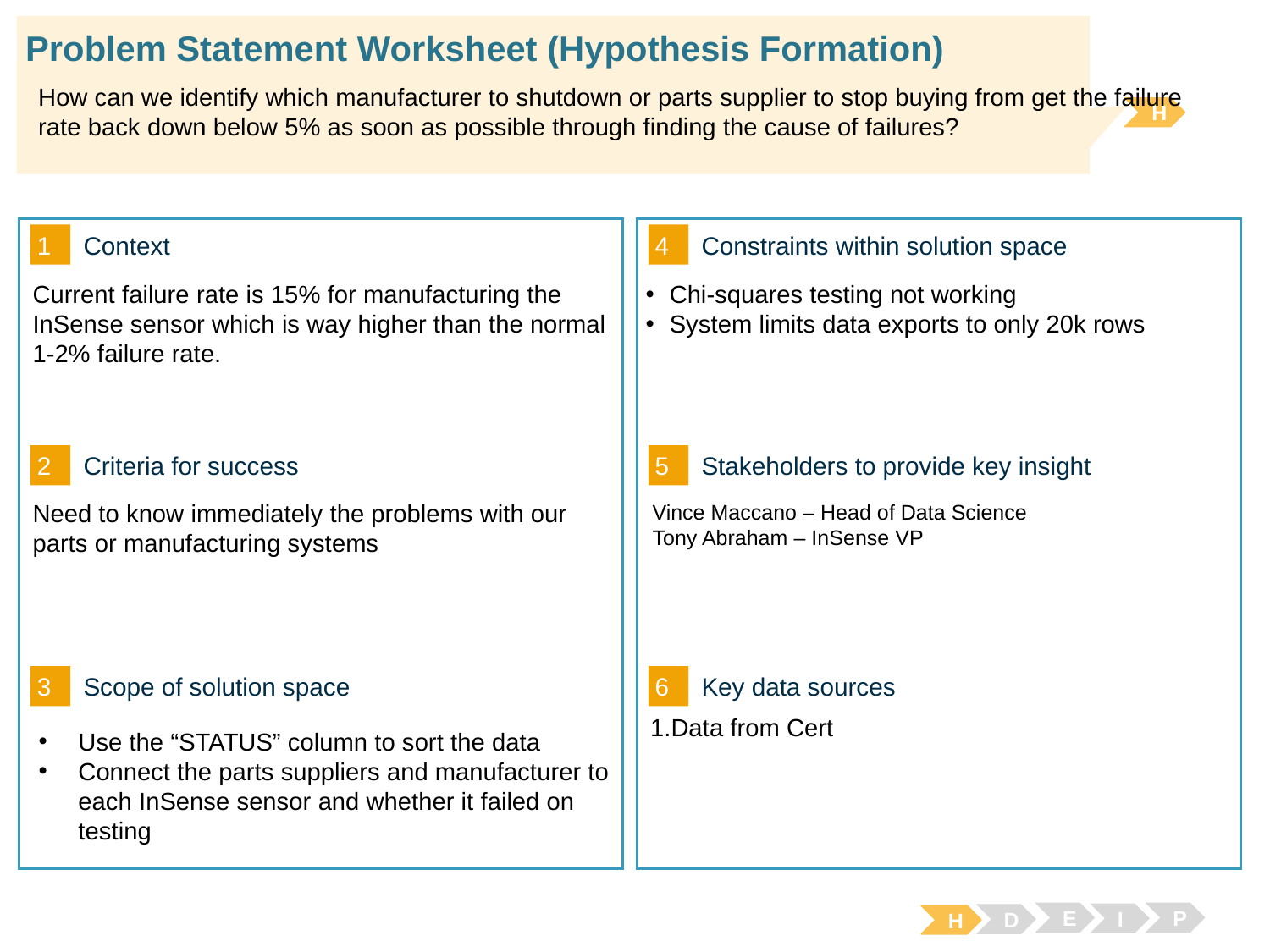

# Problem Statement Worksheet (Hypothesis Formation)
How can we identify which manufacturer to shutdown or parts supplier to stop buying from get the failure rate back down below 5% as soon as possible through finding the cause of failures?
H

1
4
Context
Constraints within solution space
Chi-squares testing not working
System limits data exports to only 20k rows
Current failure rate is 15% for manufacturing the InSense sensor which is way higher than the normal 1-2% failure rate.
2
5
Criteria for success
Stakeholders to provide key insight
Need to know immediately the problems with our parts or manufacturing systems
Vince Maccano – Head of Data Science
Tony Abraham – InSense VP
3
6
Key data sources
Scope of solution space
1.Data from Cert
Use the “STATUS” column to sort the data
Connect the parts suppliers and manufacturer to each InSense sensor and whether it failed on testing
E
P
I
D
H